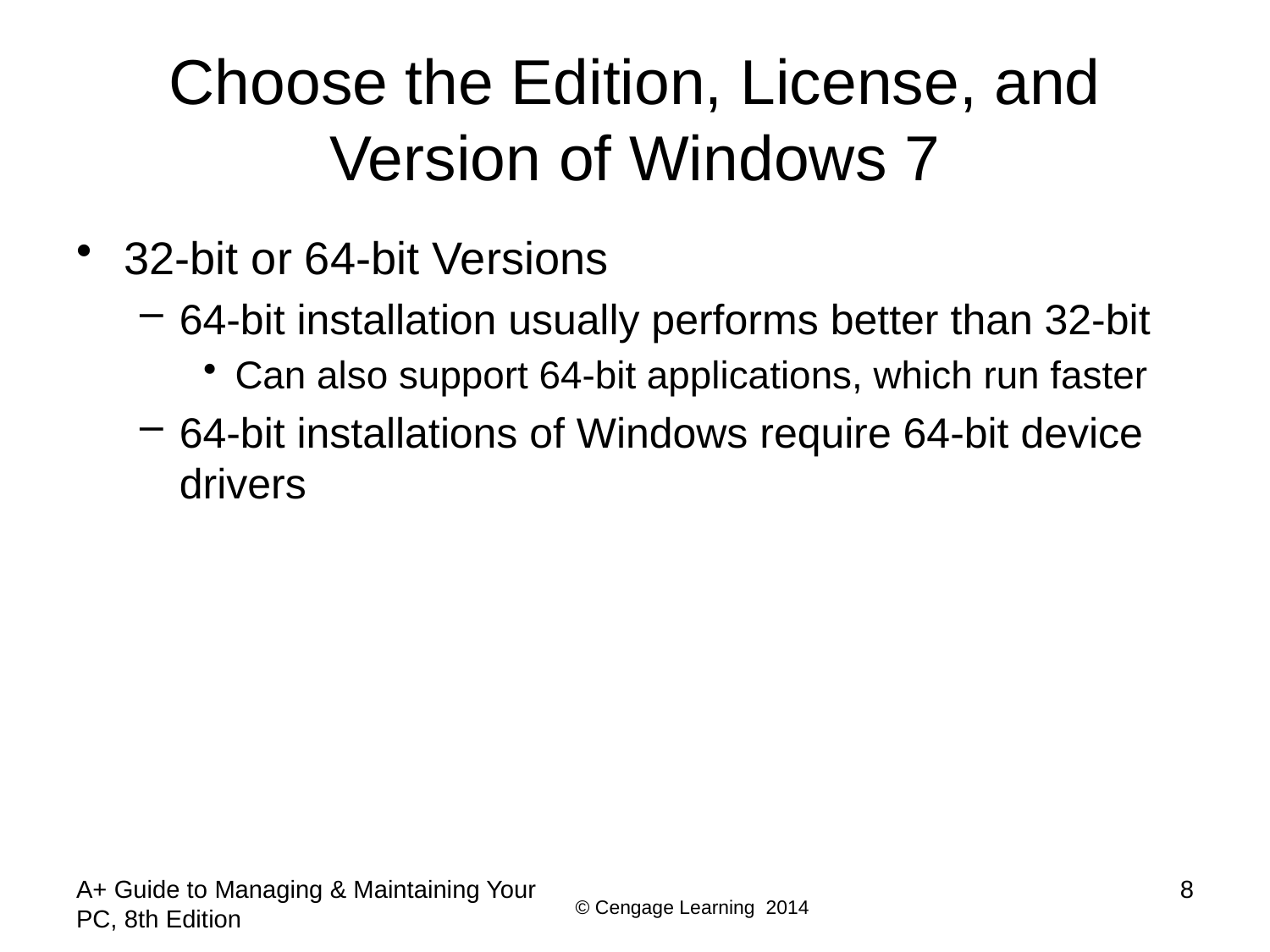

# Choose the Edition, License, and Version of Windows 7
32-bit or 64-bit Versions
64-bit installation usually performs better than 32-bit
Can also support 64-bit applications, which run faster
64-bit installations of Windows require 64-bit device drivers
A+ Guide to Managing & Maintaining Your PC, 8th Edition
8